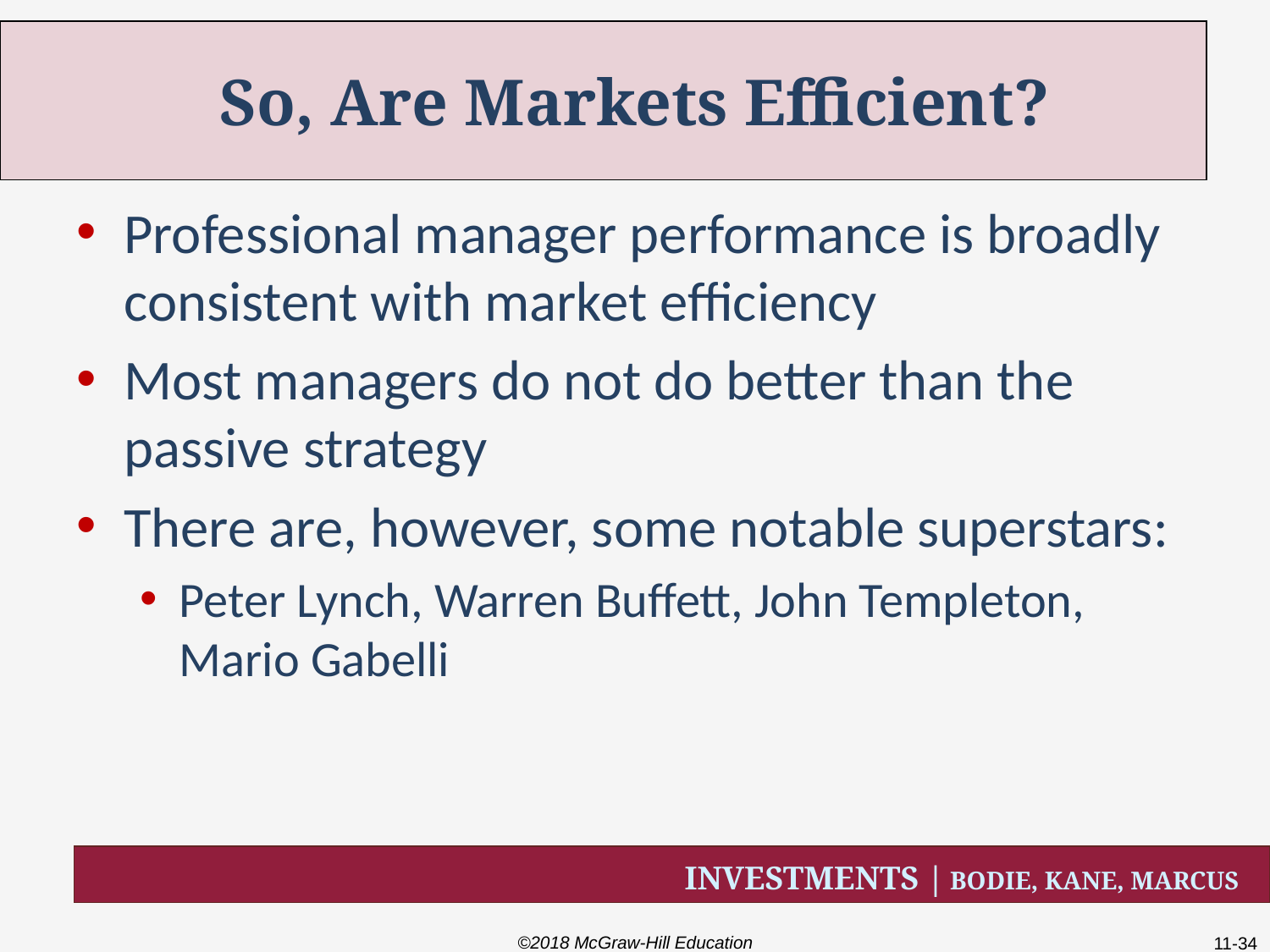

# So, Are Markets Efficient?
Professional manager performance is broadly consistent with market efficiency
Most managers do not do better than the passive strategy
There are, however, some notable superstars:
Peter Lynch, Warren Buffett, John Templeton, Mario Gabelli
©2018 McGraw-Hill Education
11-34